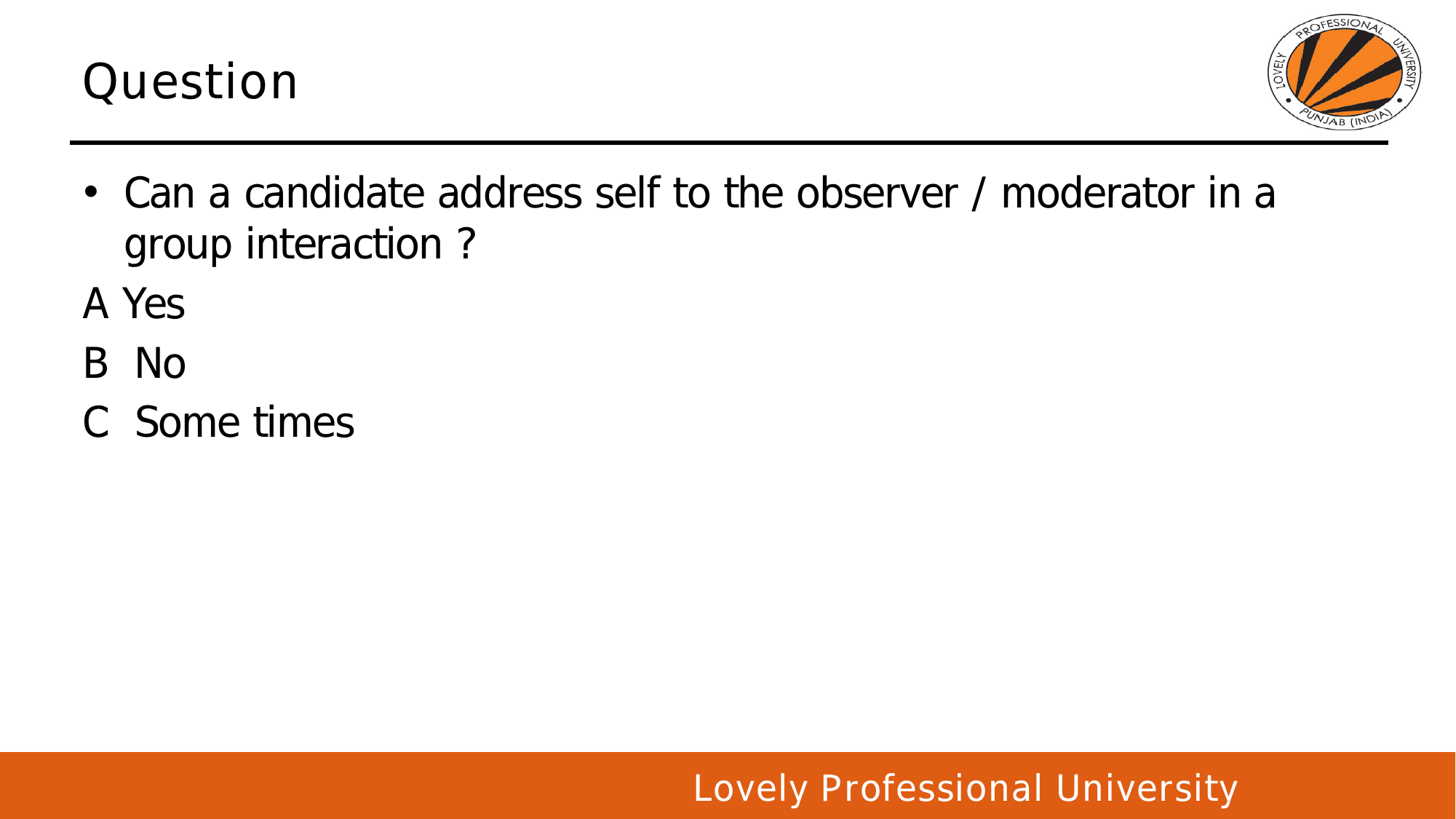

# Question
Can a candidate address self to the observer / moderator in a group interaction ?
A Yes
B  No
C  Some times